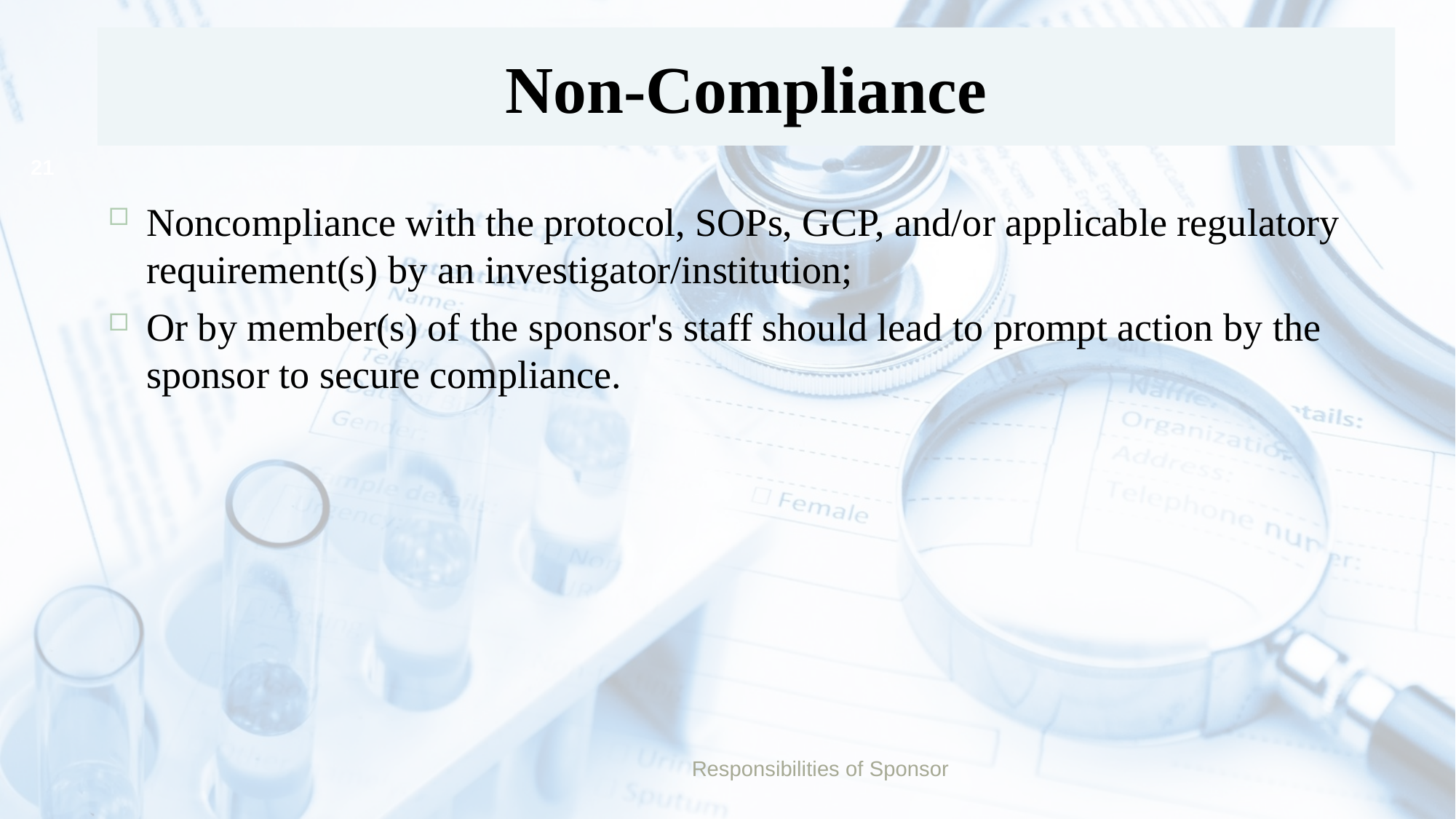

# Non-Compliance
21
Noncompliance with the protocol, SOPs, GCP, and/or applicable regulatory requirement(s) by an investigator/institution;
Or by member(s) of the sponsor's staff should lead to prompt action by the sponsor to secure compliance.
Responsibilities of Sponsor